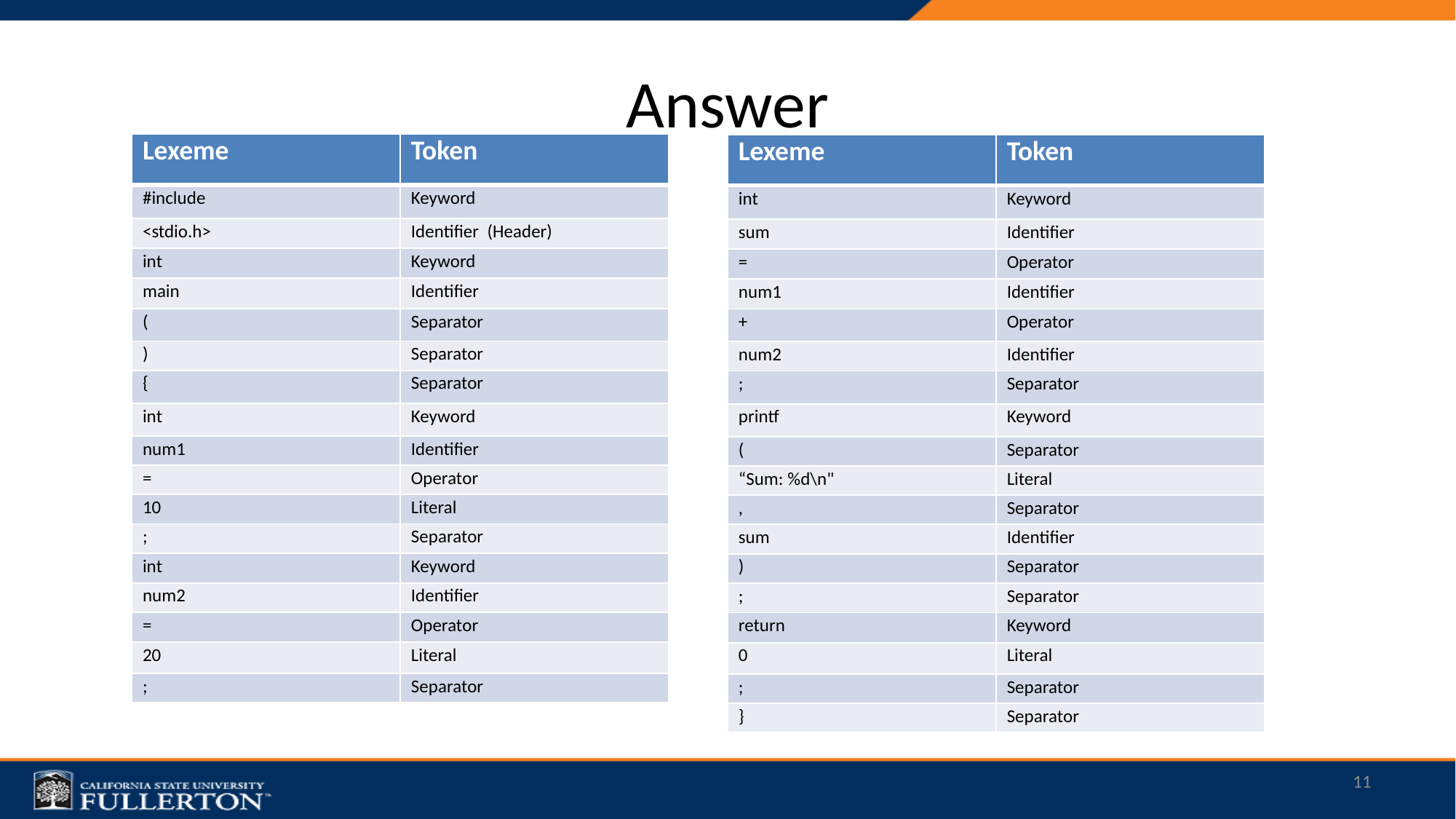

# Answer
| Lexeme | Token |
| --- | --- |
| #include | Keyword |
| <stdio.h> | Identifier (Header) |
| int | Keyword |
| main | Identifier |
| ( | Separator |
| ) | Separator |
| { | Separator |
| int | Keyword |
| num1 | Identifier |
| = | Operator |
| 10 | Literal |
| ; | Separator |
| int | Keyword |
| num2 | Identifier |
| = | Operator |
| 20 | Literal |
| ; | Separator |
| Lexeme | Token |
| --- | --- |
| int | Keyword |
| sum | Identifier |
| = | Operator |
| num1 | Identifier |
| + | Operator |
| num2 | Identifier |
| ; | Separator |
| printf | Keyword |
| ( | Separator |
| “Sum: %d\n" | Literal |
| , | Separator |
| sum | Identifier |
| ) | Separator |
| ; | Separator |
| return | Keyword |
| 0 | Literal |
| ; | Separator |
| } | Separator |
11